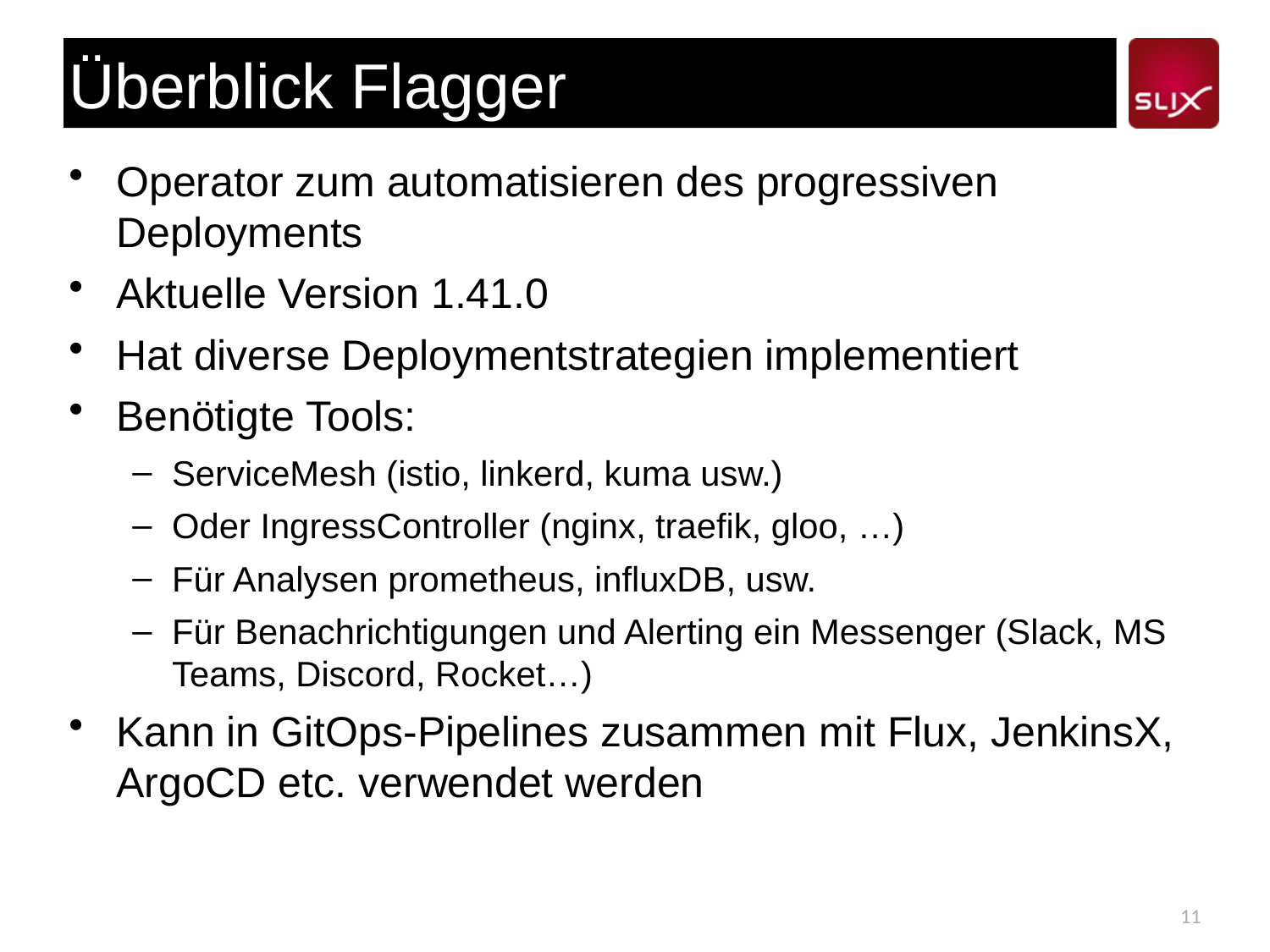

# Überblick Flagger
Operator zum automatisieren des progressiven Deployments
Aktuelle Version 1.41.0
Hat diverse Deploymentstrategien implementiert
Benötigte Tools:
ServiceMesh (istio, linkerd, kuma usw.)
Oder IngressController (nginx, traefik, gloo, …)
Für Analysen prometheus, influxDB, usw.
Für Benachrichtigungen und Alerting ein Messenger (Slack, MS Teams, Discord, Rocket…)
Kann in GitOps-Pipelines zusammen mit Flux, JenkinsX, ArgoCD etc. verwendet werden

11